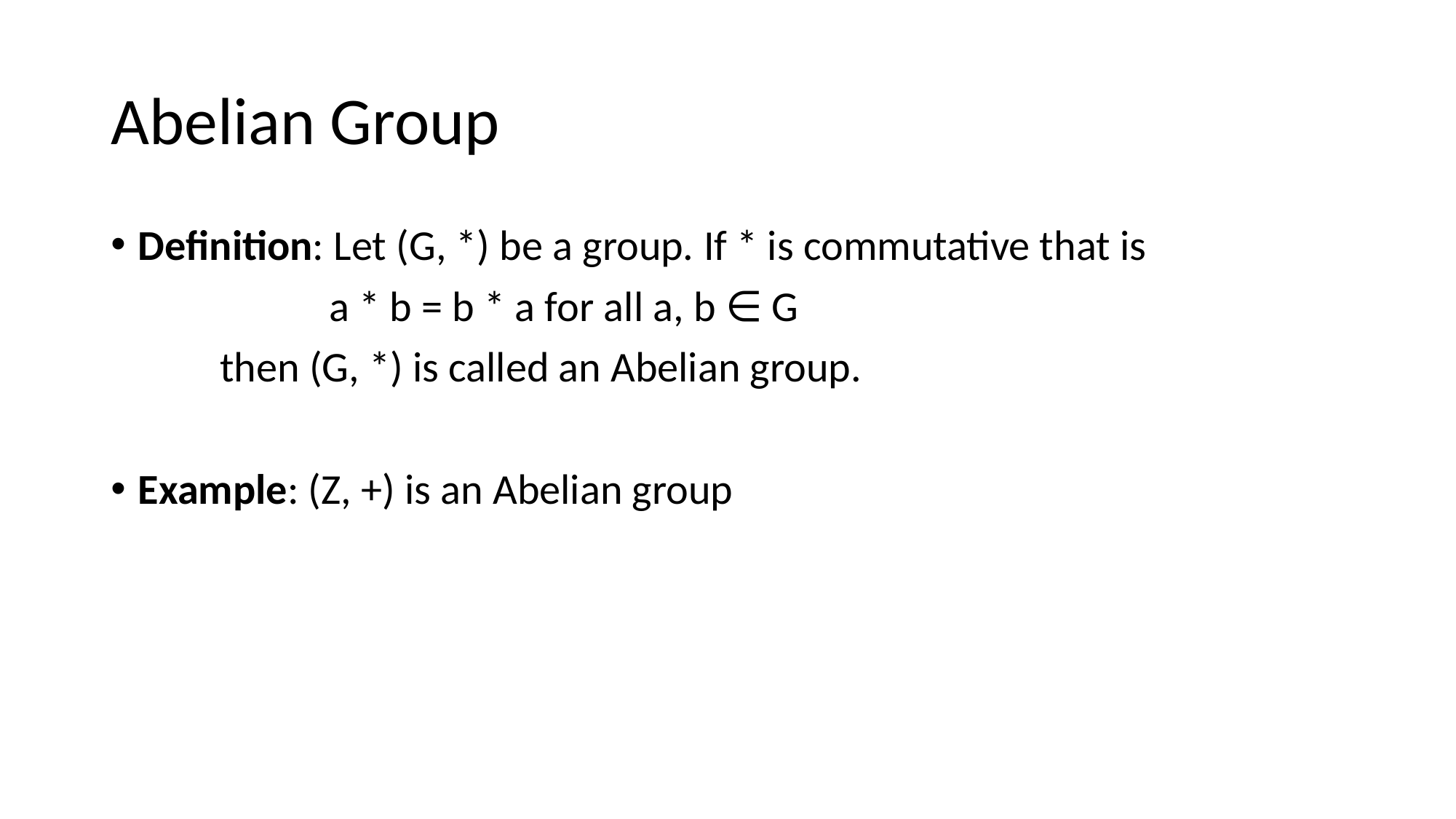

# Abelian Group
Definition: Let (G, *) be a group. If * is commutative that is
		a * b = b * a for all a, b ∈ G
	then (G, *) is called an Abelian group.

Example: (Z, +) is an Abelian group